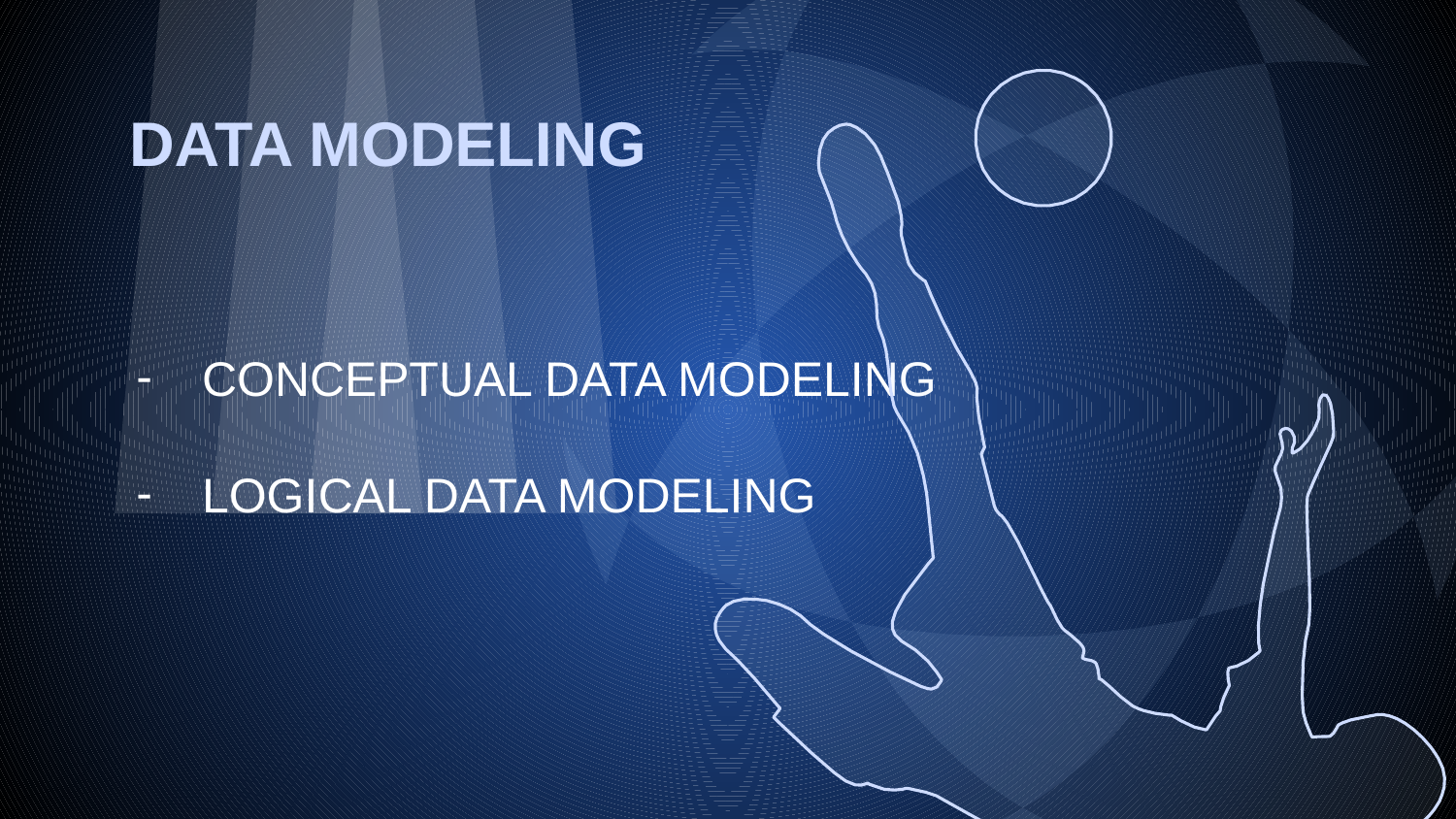

# DATA MODELING
CONCEPTUAL DATA MODELING
LOGICAL DATA MODELING